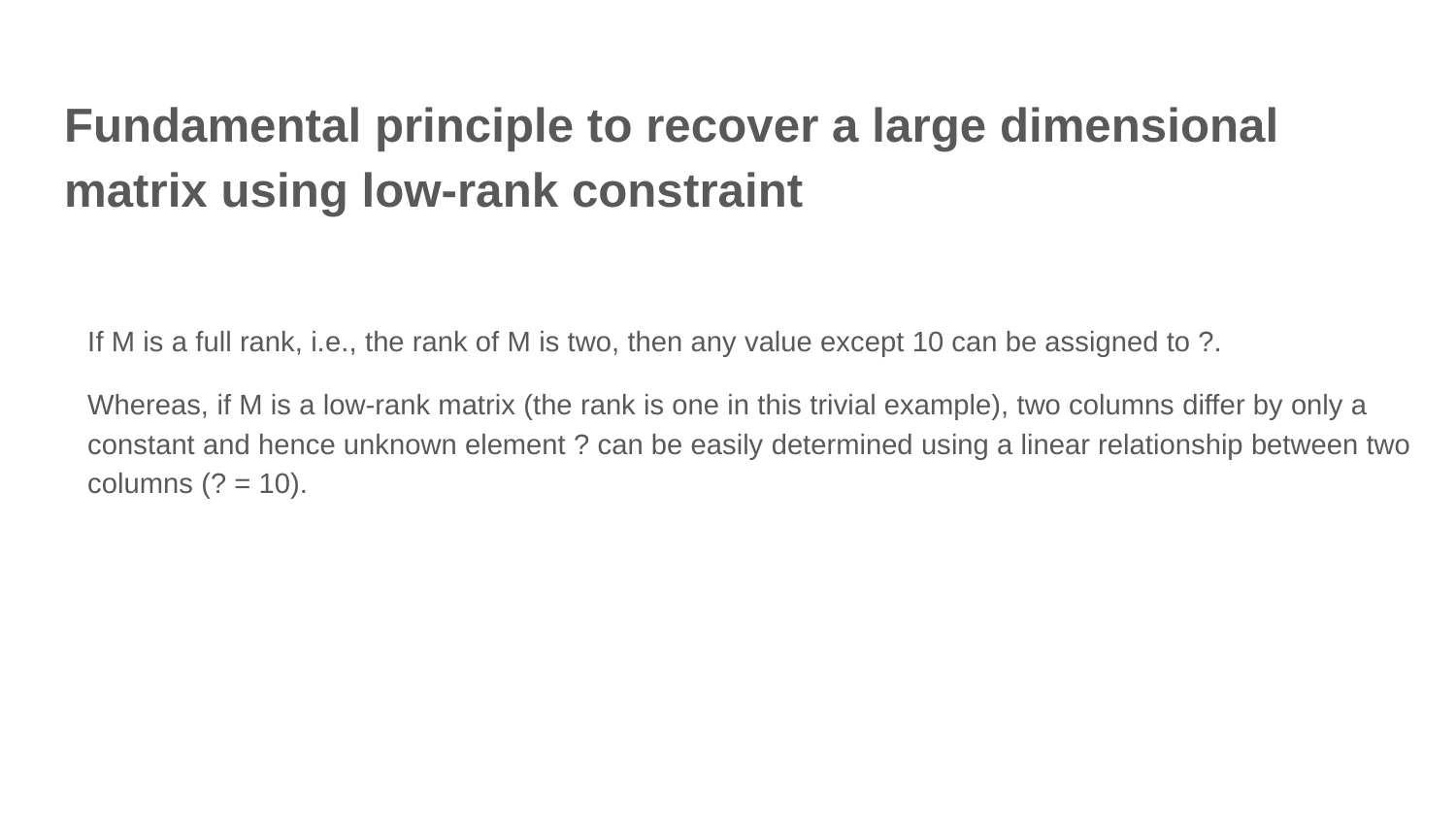

# Fundamental principle to recover a large dimensional matrix using low-rank constraint
If M is a full rank, i.e., the rank of M is two, then any value except 10 can be assigned to ?.
Whereas, if M is a low-rank matrix (the rank is one in this trivial example), two columns differ by only a constant and hence unknown element ? can be easily determined using a linear relationship between two columns (? = 10).